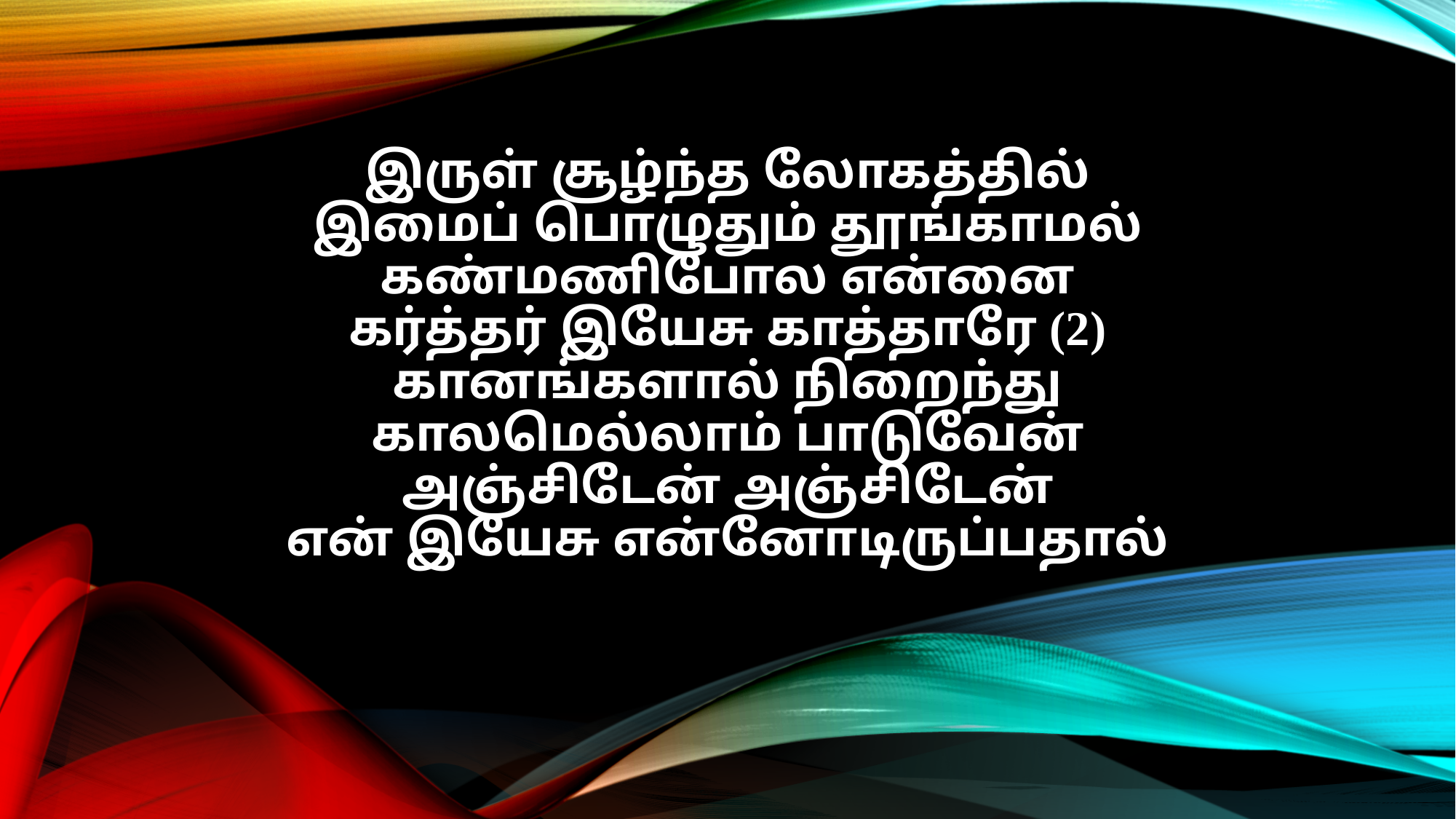

இருள் சூழ்ந்த லோகத்தில்
இமைப் பொழுதும் தூங்காமல்
கண்மணிபோல என்னை
கர்த்தர் இயேசு காத்தாரே (2)
கானங்களால் நிறைந்து
காலமெல்லாம் பாடுவேன்
அஞ்சிடேன் அஞ்சிடேன்
என் இயேசு என்னோடிருப்பதால்